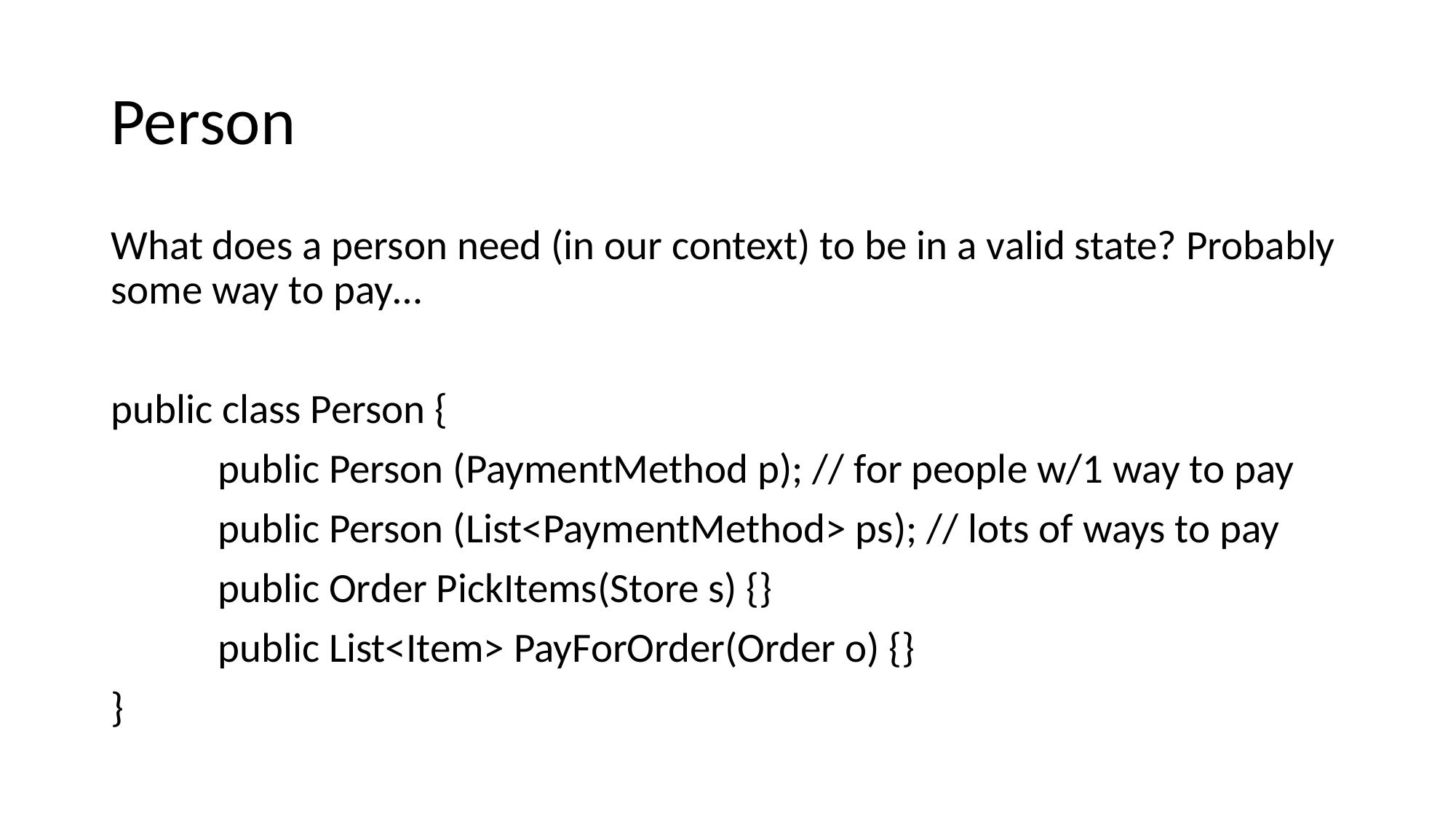

# Person
What does a person need (in our context) to be in a valid state? Probably some way to pay…

public class Person {
	public Person (PaymentMethod p); // for people w/1 way to pay
	public Person (List<PaymentMethod> ps); // lots of ways to pay
	public Order PickItems(Store s) {}
	public List<Item> PayForOrder(Order o) {}
}